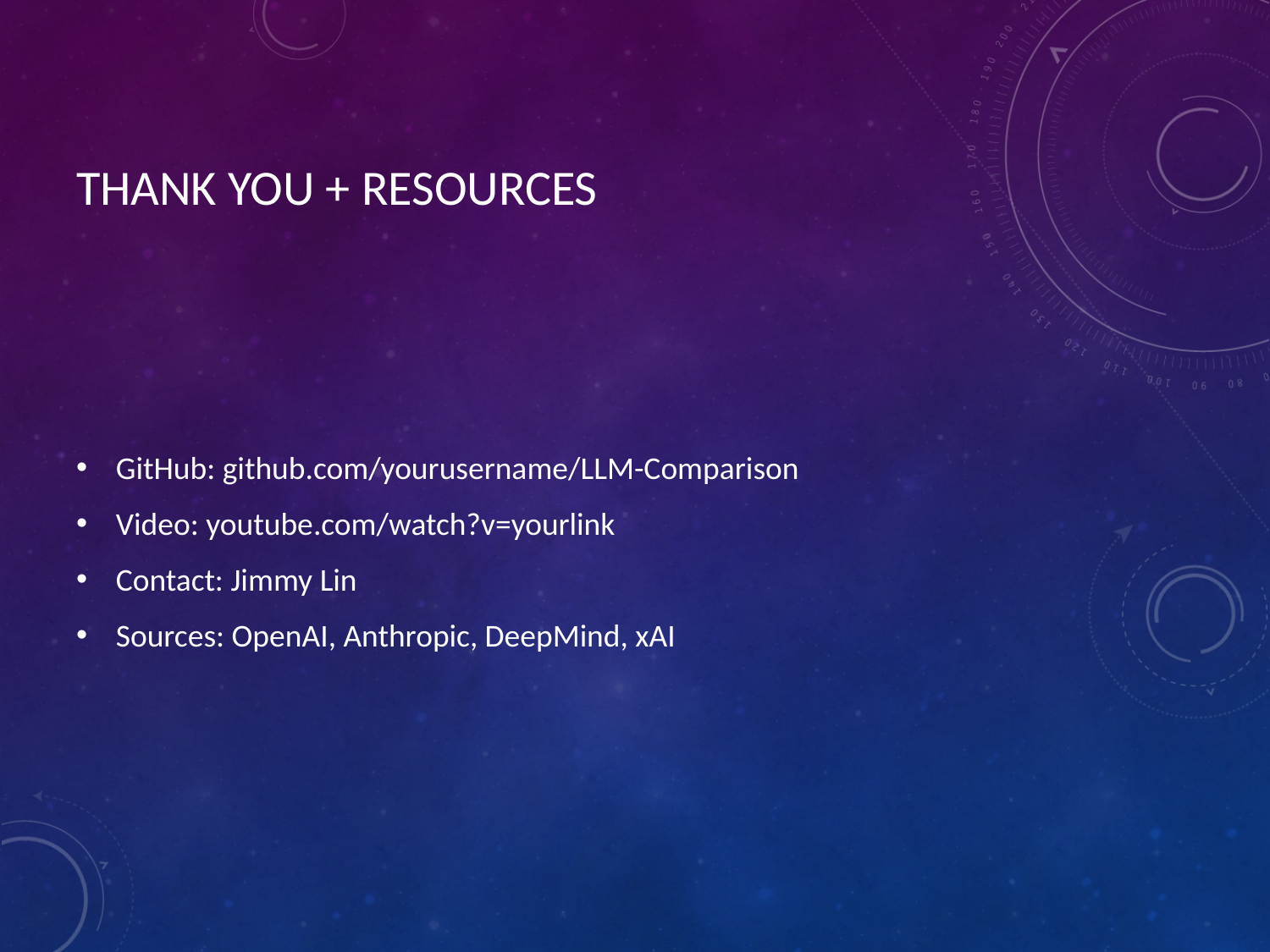

# Thank You + Resources
GitHub: github.com/yourusername/LLM-Comparison
Video: youtube.com/watch?v=yourlink
Contact: Jimmy Lin
Sources: OpenAI, Anthropic, DeepMind, xAI